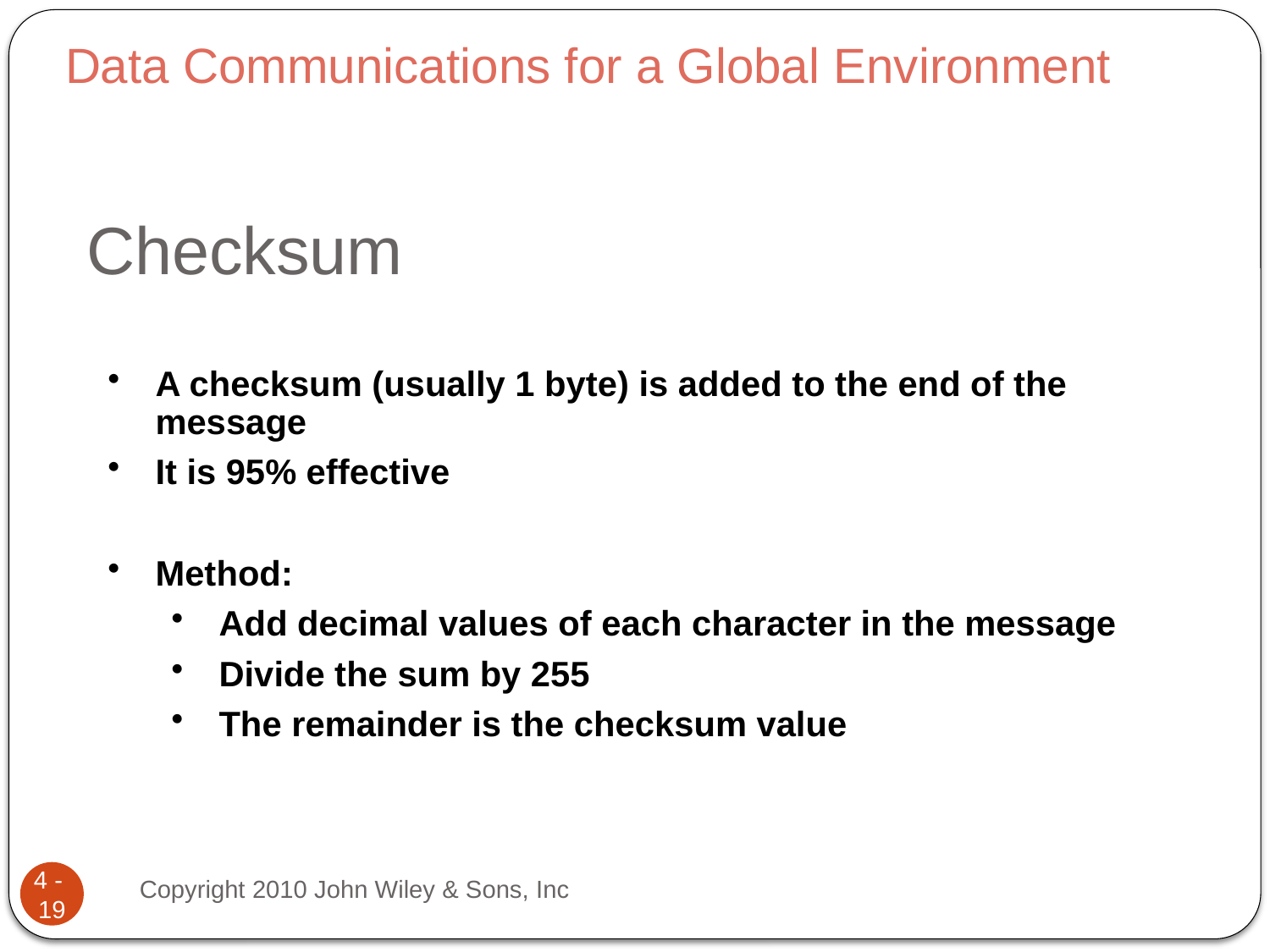

Data Communications for a Global Environment
# Checksum
A checksum (usually 1 byte) is added to the end of the message
It is 95% effective

Method:
Add decimal values of each character in the message
Divide the sum by 255
The remainder is the checksum value
Copyright 2010 John Wiley & Sons, Inc
4 - 19